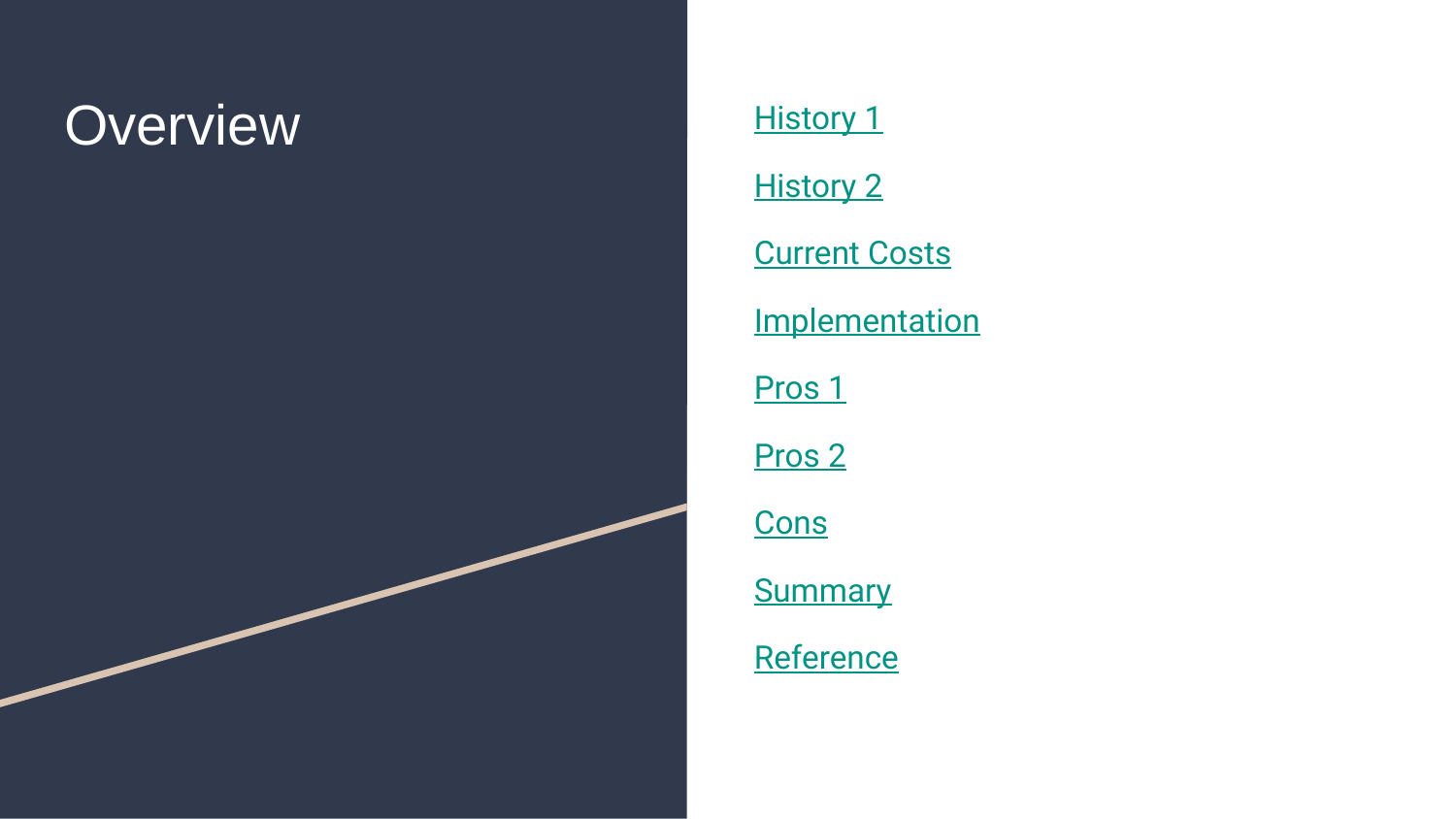

# Overview
History 1
History 2
Current Costs
Implementation
Pros 1
Pros 2
Cons
Summary
Reference